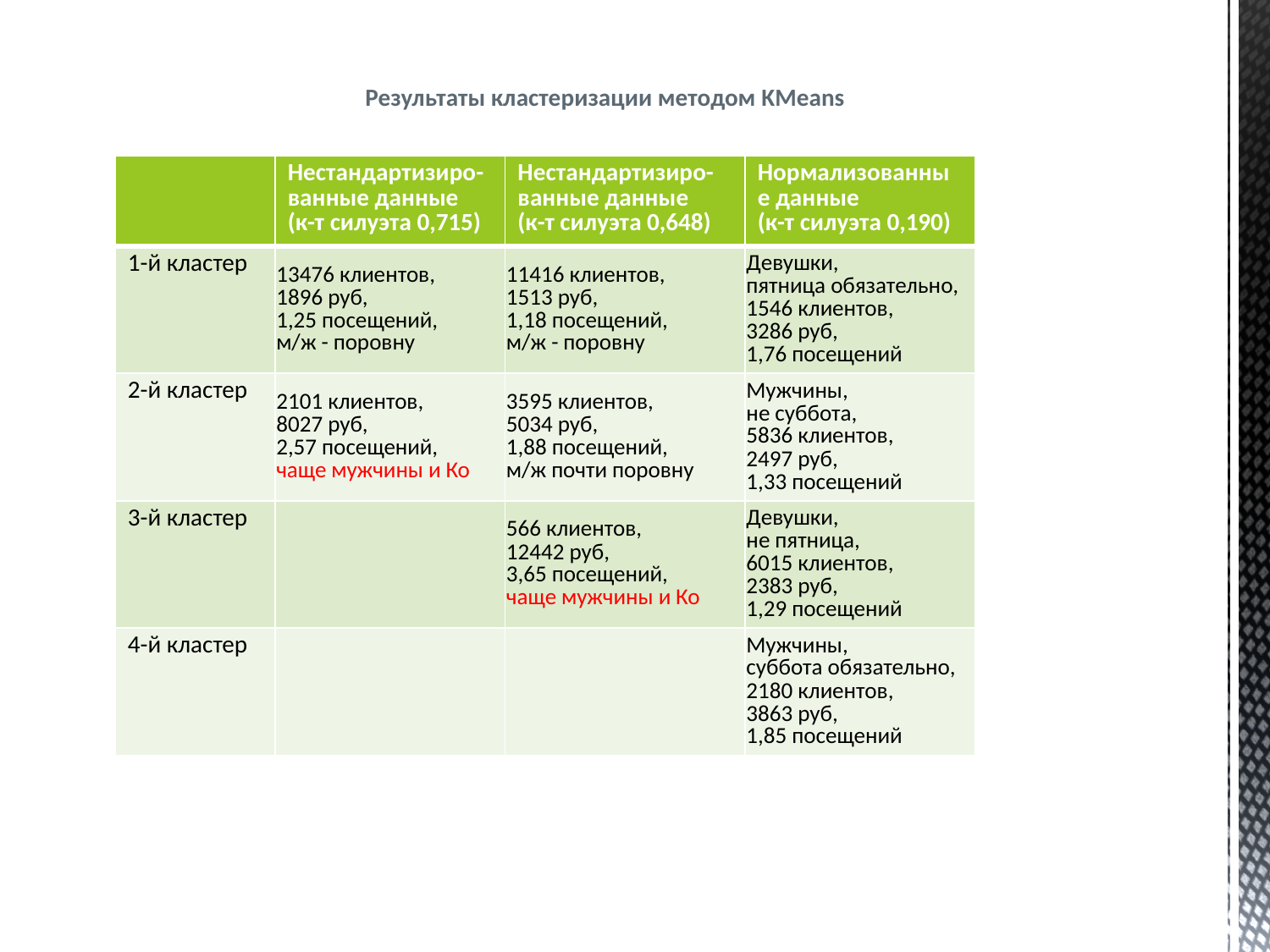

# Результаты кластеризации методом KMeans
|  | Нестандартизиро-ванные данные (к-т силуэта 0,715) | Нестандартизиро-ванные данные (к-т силуэта 0,648) | Нормализованные данные (к-т силуэта 0,190) |
| --- | --- | --- | --- |
| 1-й кластер | 13476 клиентов, 1896 руб, 1,25 посещений, м/ж - поровну | 11416 клиентов, 1513 руб, 1,18 посещений, м/ж - поровну | Девушки, пятница обязательно, 1546 клиентов, 3286 руб, 1,76 посещений |
| 2-й кластер | 2101 клиентов, 8027 руб, 2,57 посещений, чаще мужчины и Ко | 3595 клиентов, 5034 руб, 1,88 посещений, м/ж почти поровну | Мужчины, не суббота, 5836 клиентов, 2497 руб, 1,33 посещений |
| 3-й кластер |  | 566 клиентов, 12442 руб, 3,65 посещений, чаще мужчины и Ко | Девушки, не пятница, 6015 клиентов, 2383 руб, 1,29 посещений |
| 4-й кластер |  |  | Мужчины, суббота обязательно, 2180 клиентов, 3863 руб, 1,85 посещений |